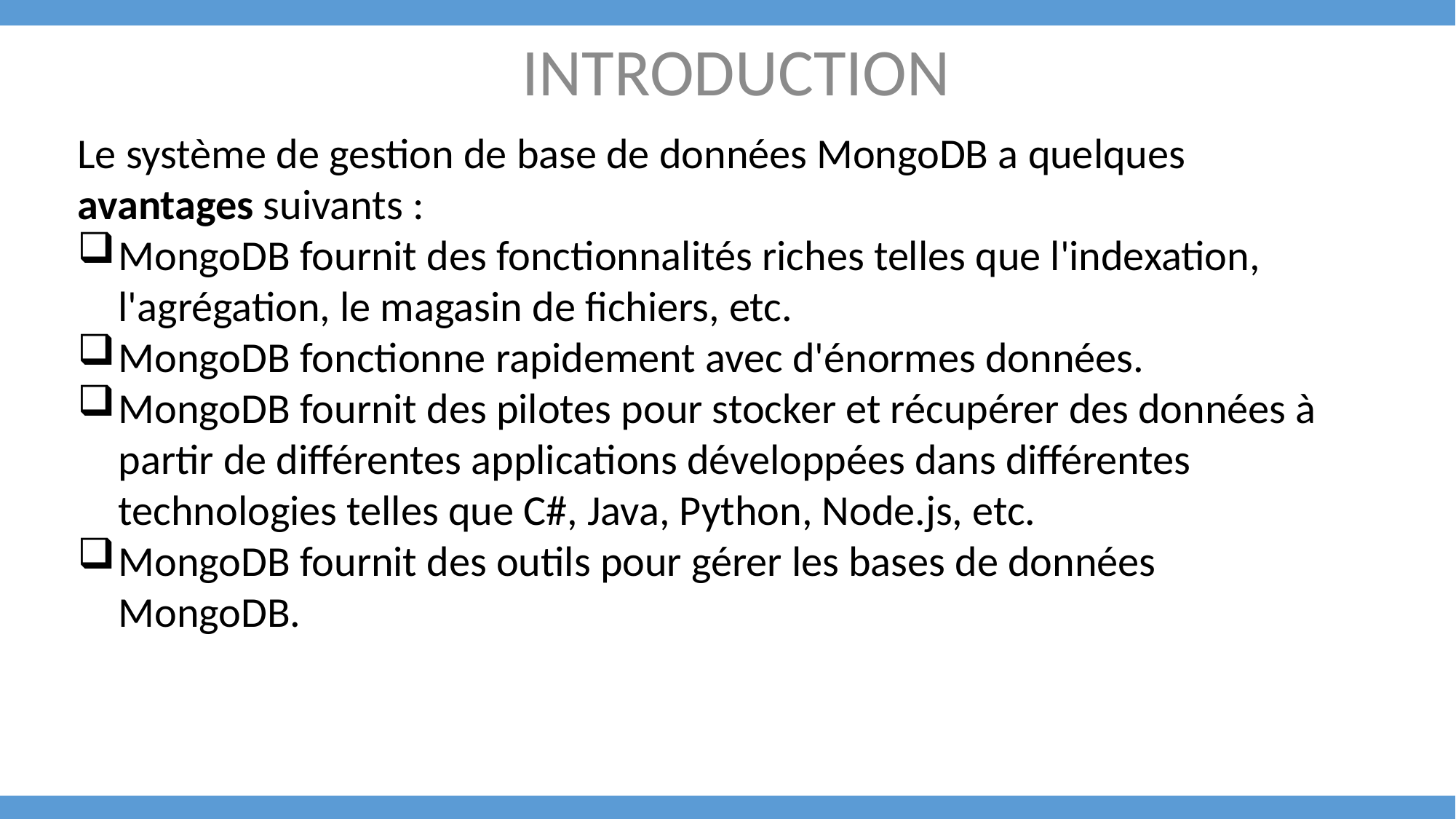

INTRODUCTION
Le système de gestion de base de données MongoDB a quelques avantages suivants :
MongoDB fournit des fonctionnalités riches telles que l'indexation, l'agrégation, le magasin de fichiers, etc.
MongoDB fonctionne rapidement avec d'énormes données.
MongoDB fournit des pilotes pour stocker et récupérer des données à partir de différentes applications développées dans différentes technologies telles que C#, Java, Python, Node.js, etc.
MongoDB fournit des outils pour gérer les bases de données MongoDB.